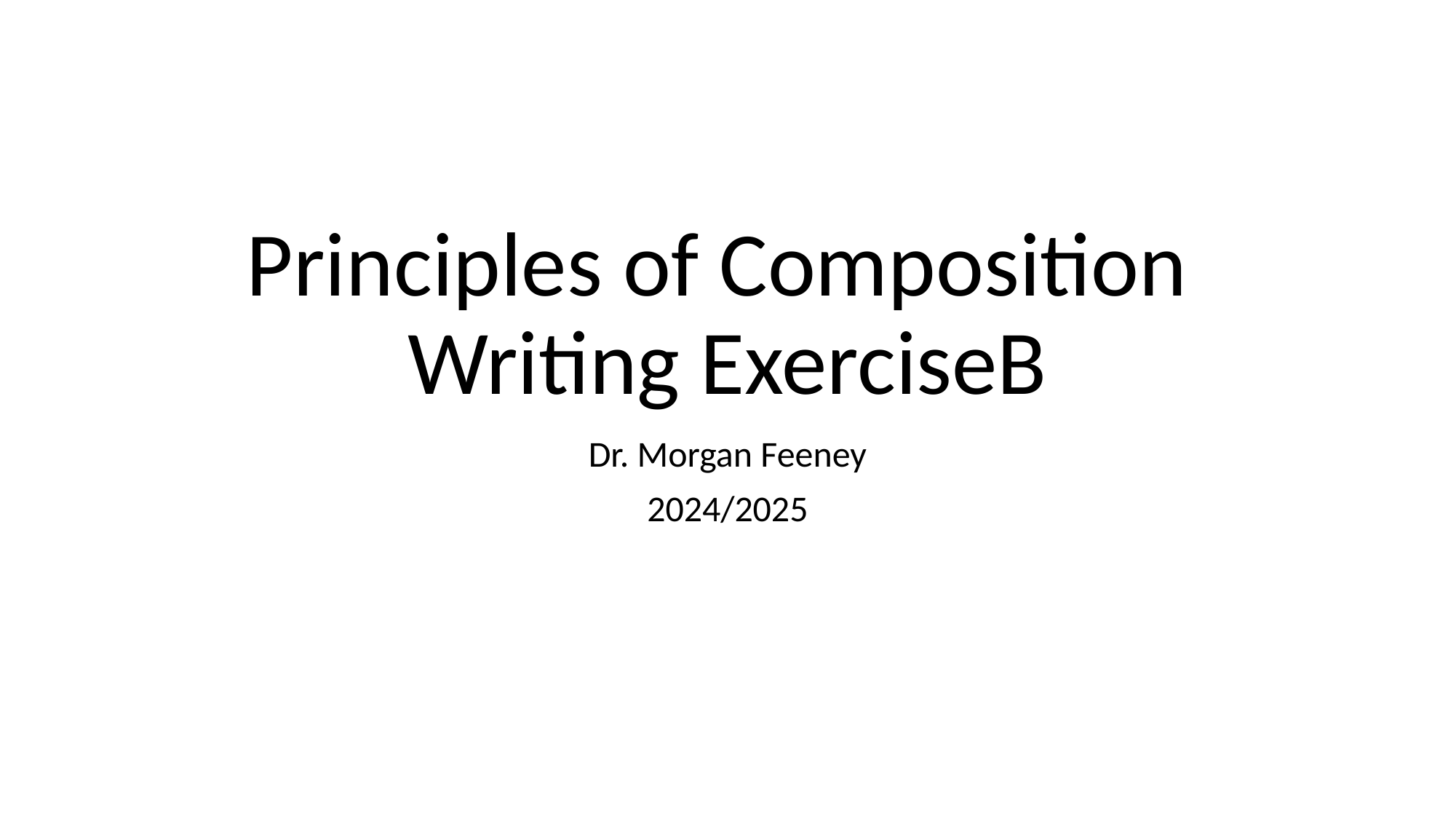

# Principles of Composition Writing ExerciseB
Dr. Morgan Feeney
2024/2025